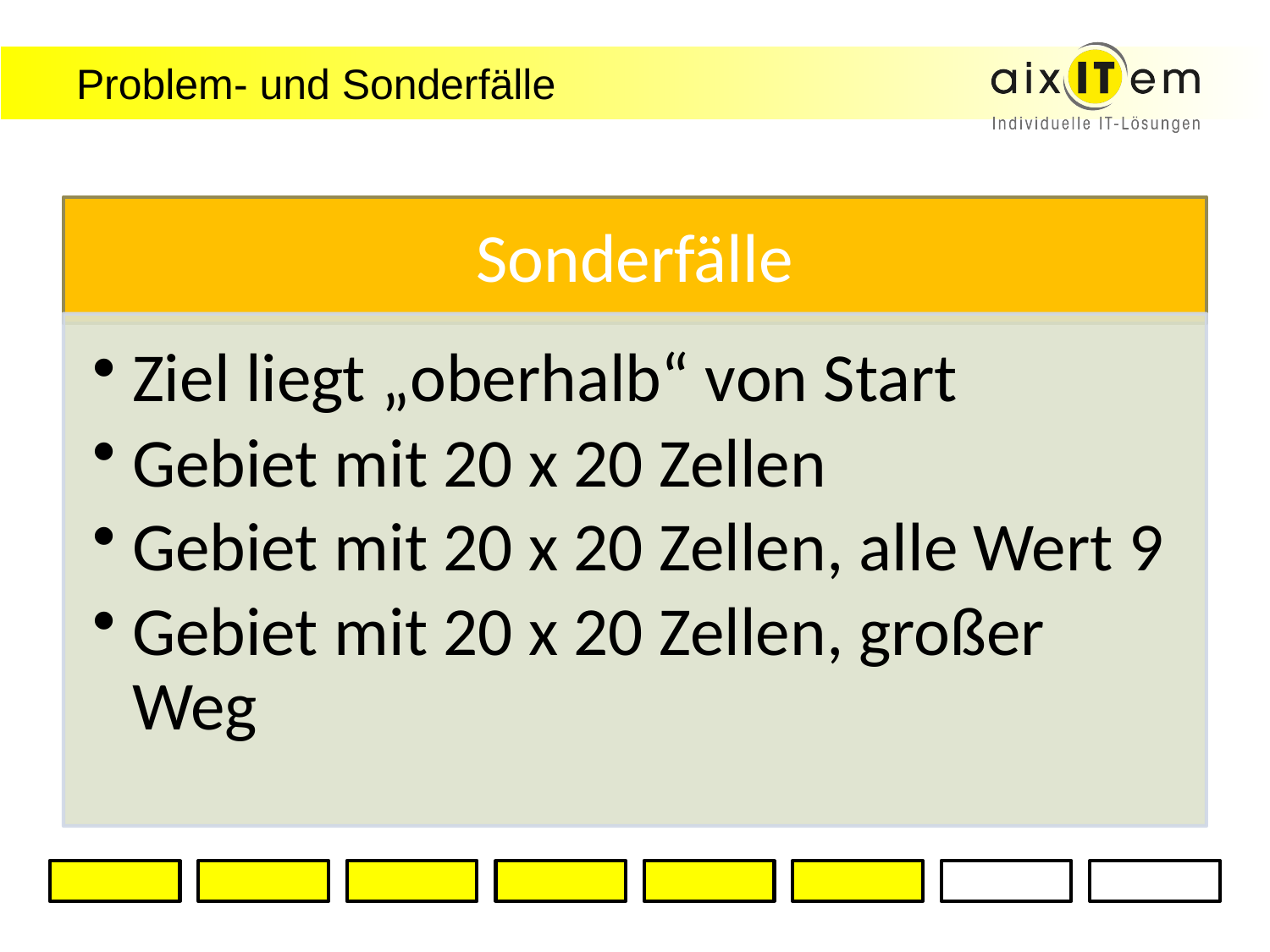

# Problem- und Sonderfälle
Sonderfälle
Ziel liegt „oberhalb“ von Start
Gebiet mit 20 x 20 Zellen
Gebiet mit 20 x 20 Zellen, alle Wert 9
Gebiet mit 20 x 20 Zellen, großer Weg